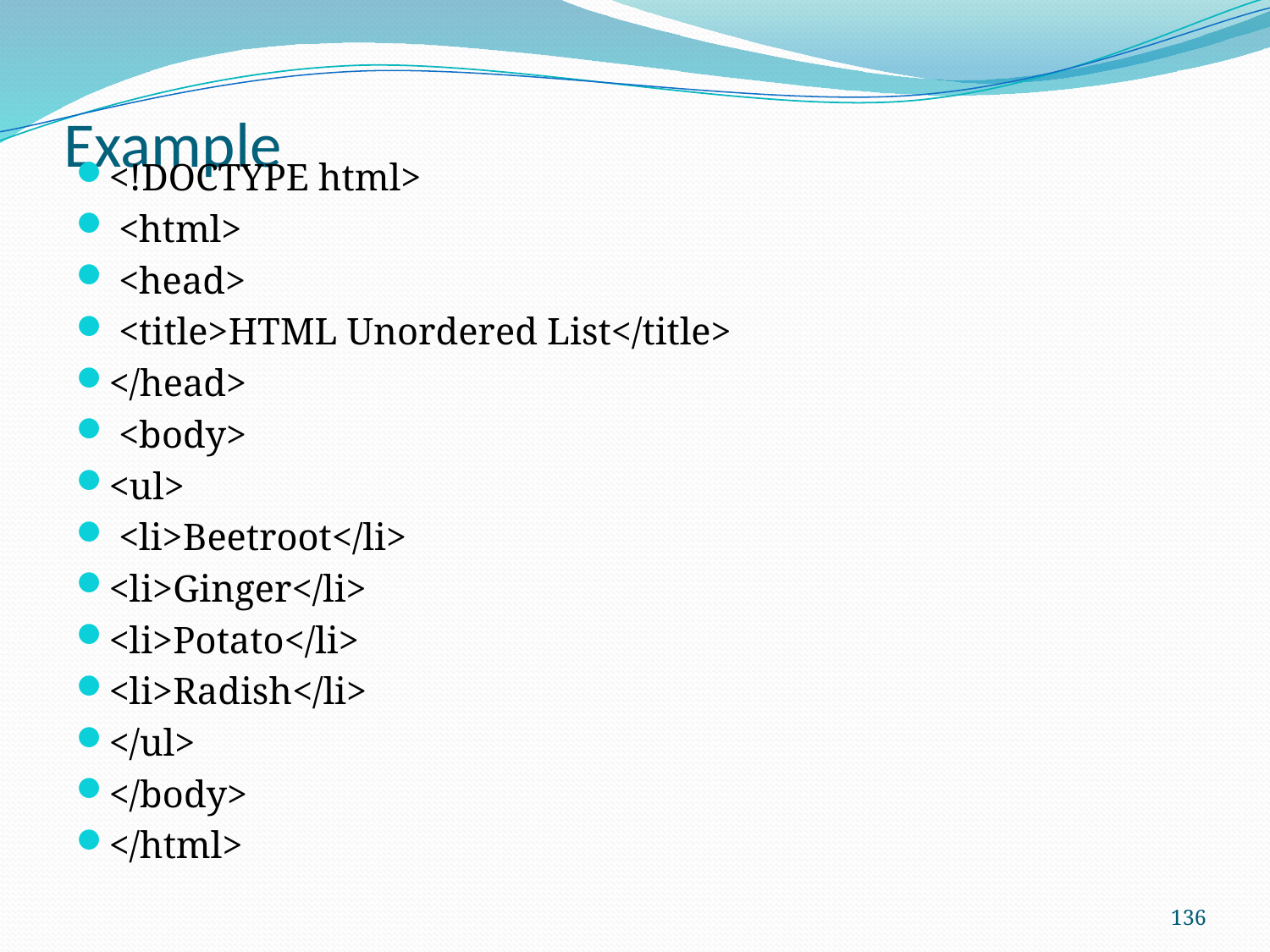

# Example
<!DOCTYPE html>
 <html>
 <head>
 <title>HTML Unordered List</title>
</head>
 <body>
<ul>
 <li>Beetroot</li>
<li>Ginger</li>
<li>Potato</li>
<li>Radish</li>
</ul>
</body>
</html>
136